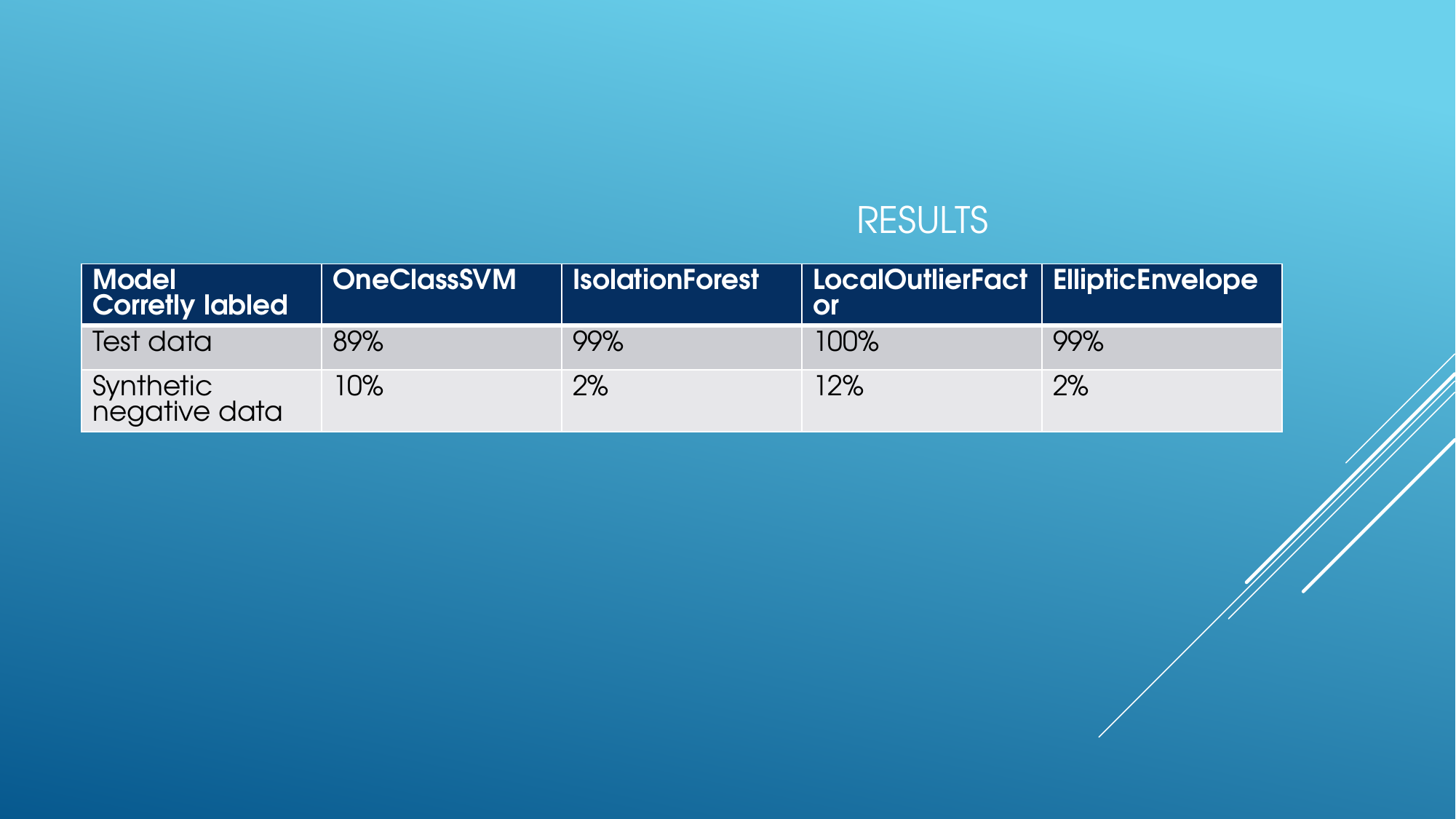

# Results
| Model Corretly labled | OneClassSVM | IsolationForest | LocalOutlierFactor | EllipticEnvelope |
| --- | --- | --- | --- | --- |
| Test data | 89% | 99% | 100% | 99% |
| Synthetic negative data | 10% | 2% | 12% | 2% |